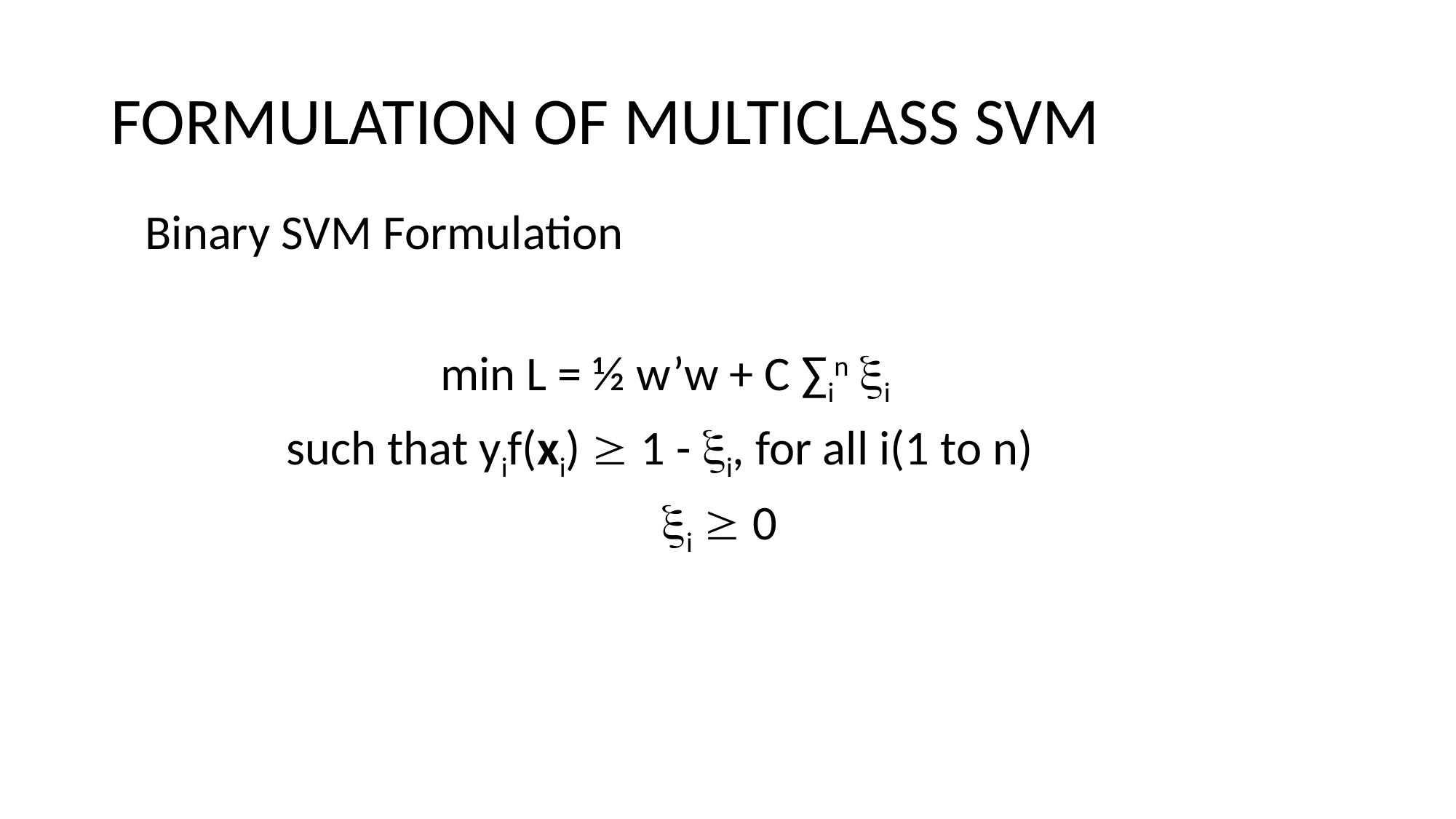

# FORMULATION OF MULTICLASS SVM
Binary SVM Formulation

min L = ½ w’w + C ∑in ξi
such that yif(xi) ≥ 1 - ξi, for all i(1 to n)
	ξi ≥ 0